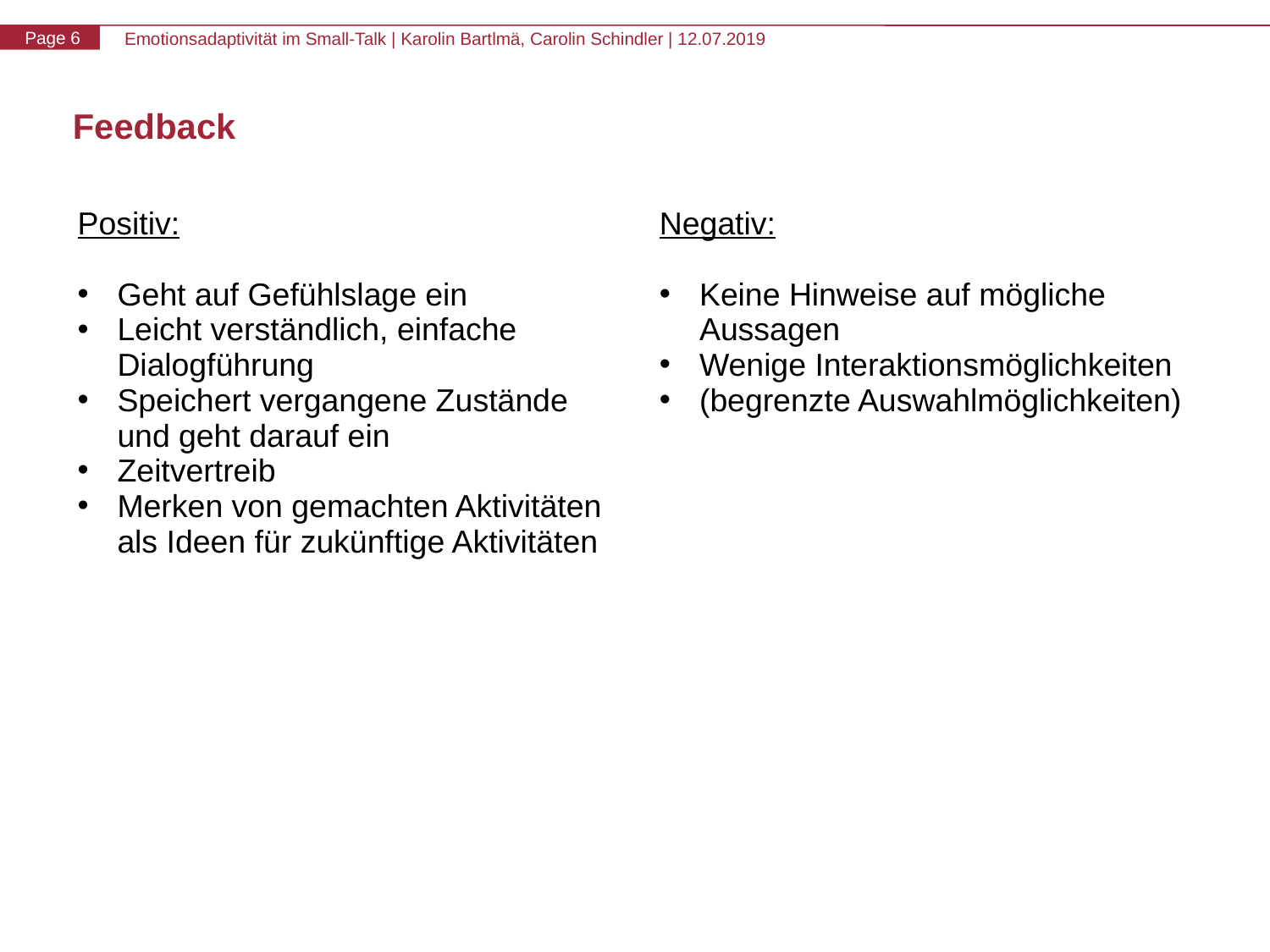

# Feedback
Positiv:

Geht auf Gefühlslage ein
Leicht verständlich, einfache Dialogführung
Speichert vergangene Zustände und geht darauf ein
Zeitvertreib
Merken von gemachten Aktivitäten als Ideen für zukünftige Aktivitäten

Negativ:

Keine Hinweise auf mögliche Aussagen
Wenige Interaktionsmöglichkeiten
(begrenzte Auswahlmöglichkeiten)